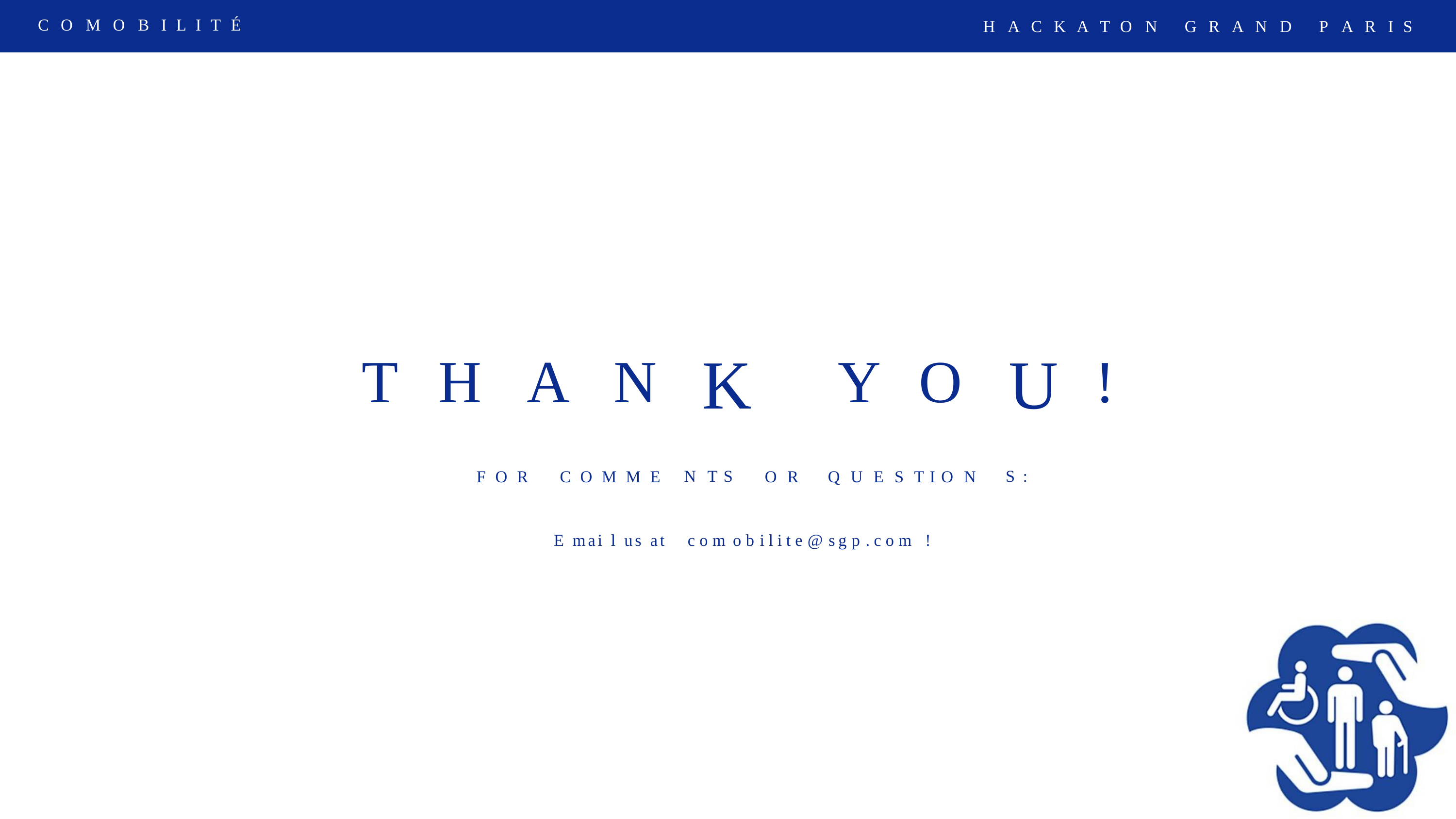

C
O
M
O
B
I
L
I
T
É
H
A
C
K
A
T
O
N
G
R
A
N
D
P
A
R
I
S

T

H

A

N

K
N  T S

Y

O

U
S  :

!
F  O  R
C  O  M  M  E
O  R
Q  U  E  S  T I O  N
E mai l us at
comobi l i te@ sgp. com  !